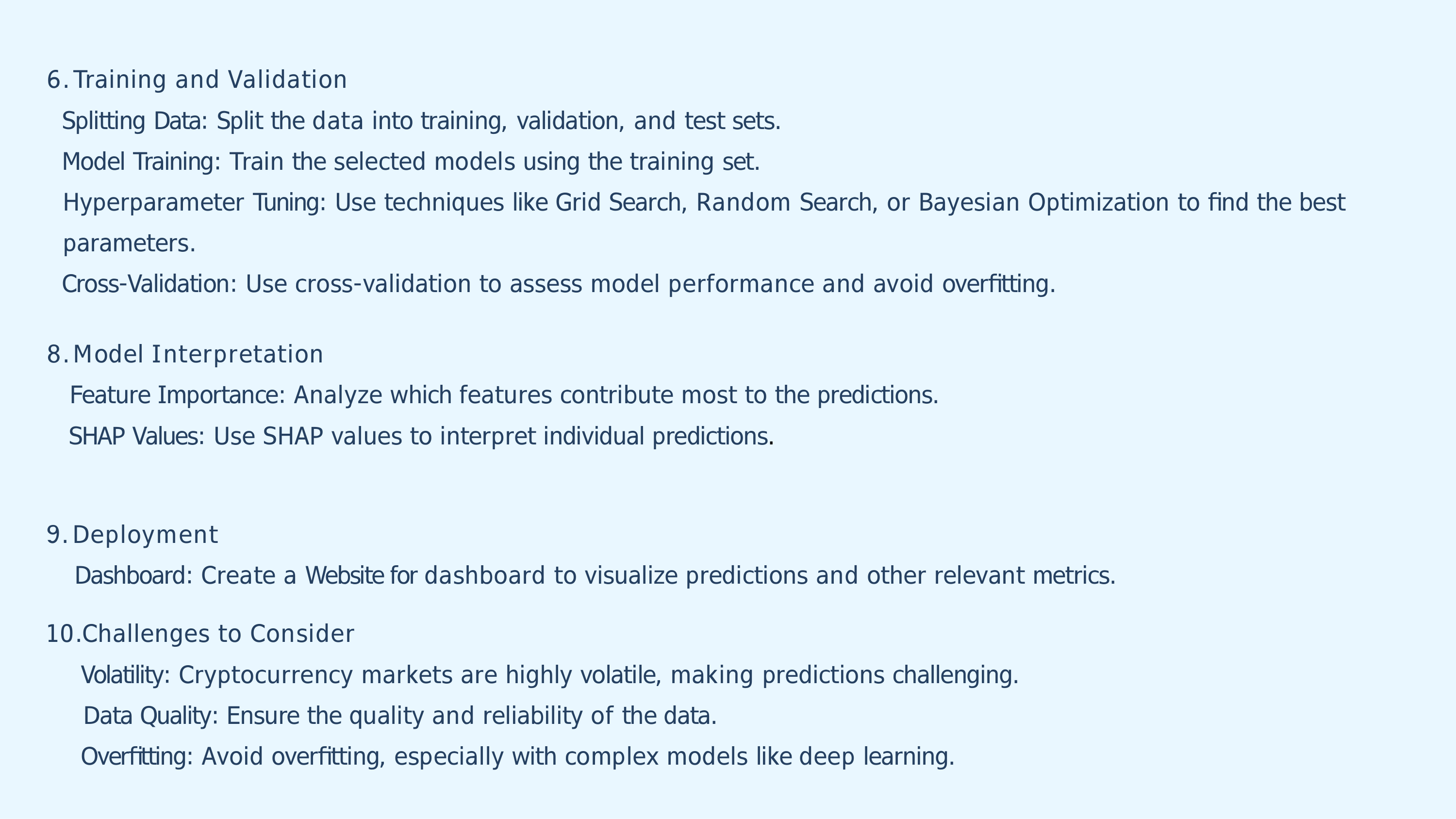

Training and Validation
  Splitting Data: Split the data into training, validation, and test sets.
  Model Training: Train the selected models using the training set.
Hyperparameter Tuning: Use techniques like Grid Search, Random Search, or Bayesian Optimization to find the best
parameters.
  Cross-Validation: Use cross-validation to assess model performance and avoid overfitting.

Model Interpretation
   Feature Importance: Analyze which features contribute most to the predictions.
   SHAP Values: Use SHAP values to interpret individual predictions.
Deployment
    Dashboard: Create a Website for dashboard to visualize predictions and other relevant metrics.

10.Challenges to Consider
     Volatility: Cryptocurrency markets are highly volatile, making predictions challenging.
     Data Quality: Ensure the quality and reliability of the data.
     Overfitting: Avoid overfitting, especially with complex models like deep learning.